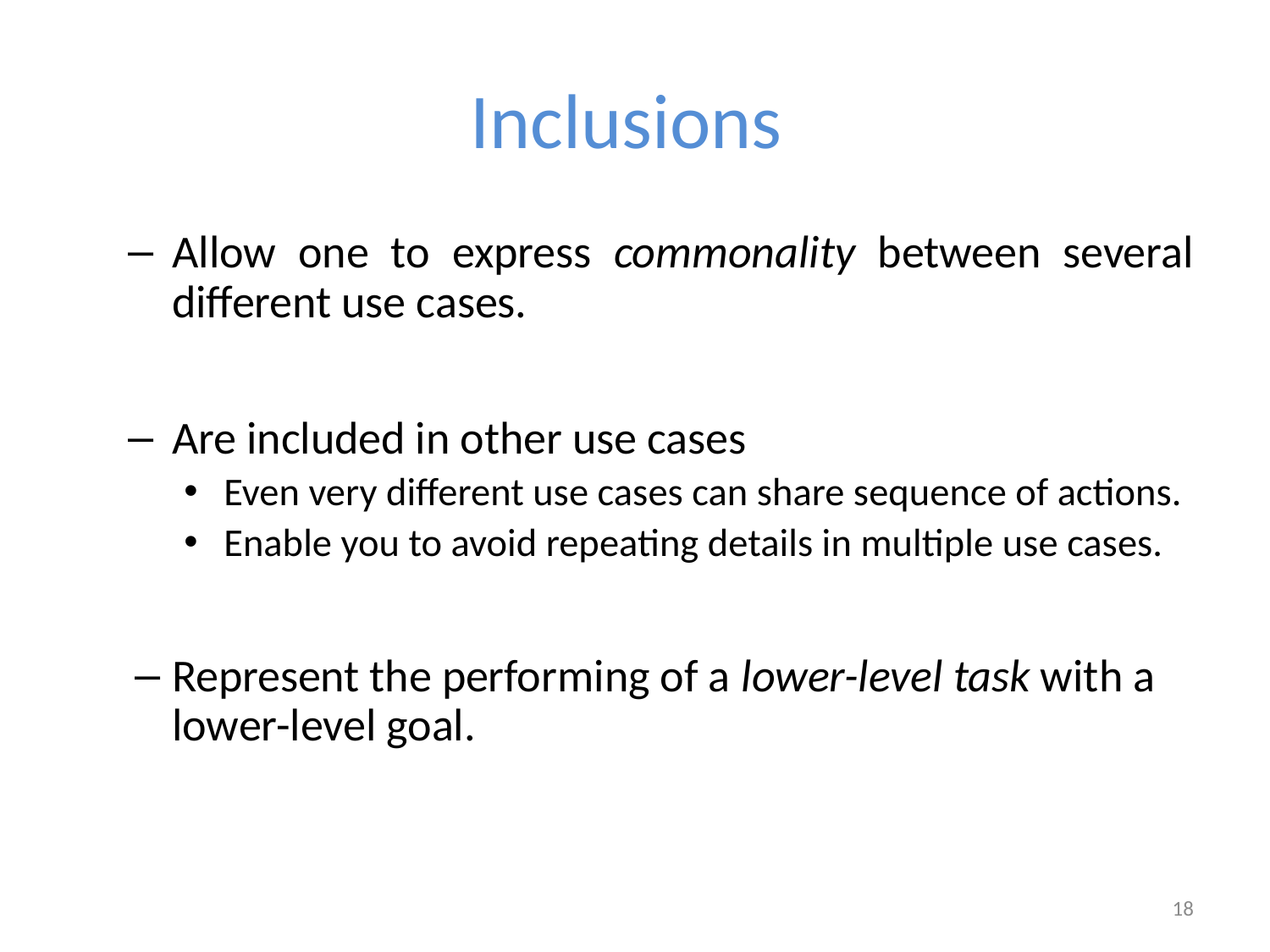

# Inclusions
Allow one to express commonality between several different use cases.

Are included in other use cases
Even very different use cases can share sequence of actions.
Enable you to avoid repeating details in multiple use cases.

Represent the performing of a lower-level task with a lower-level goal.
18